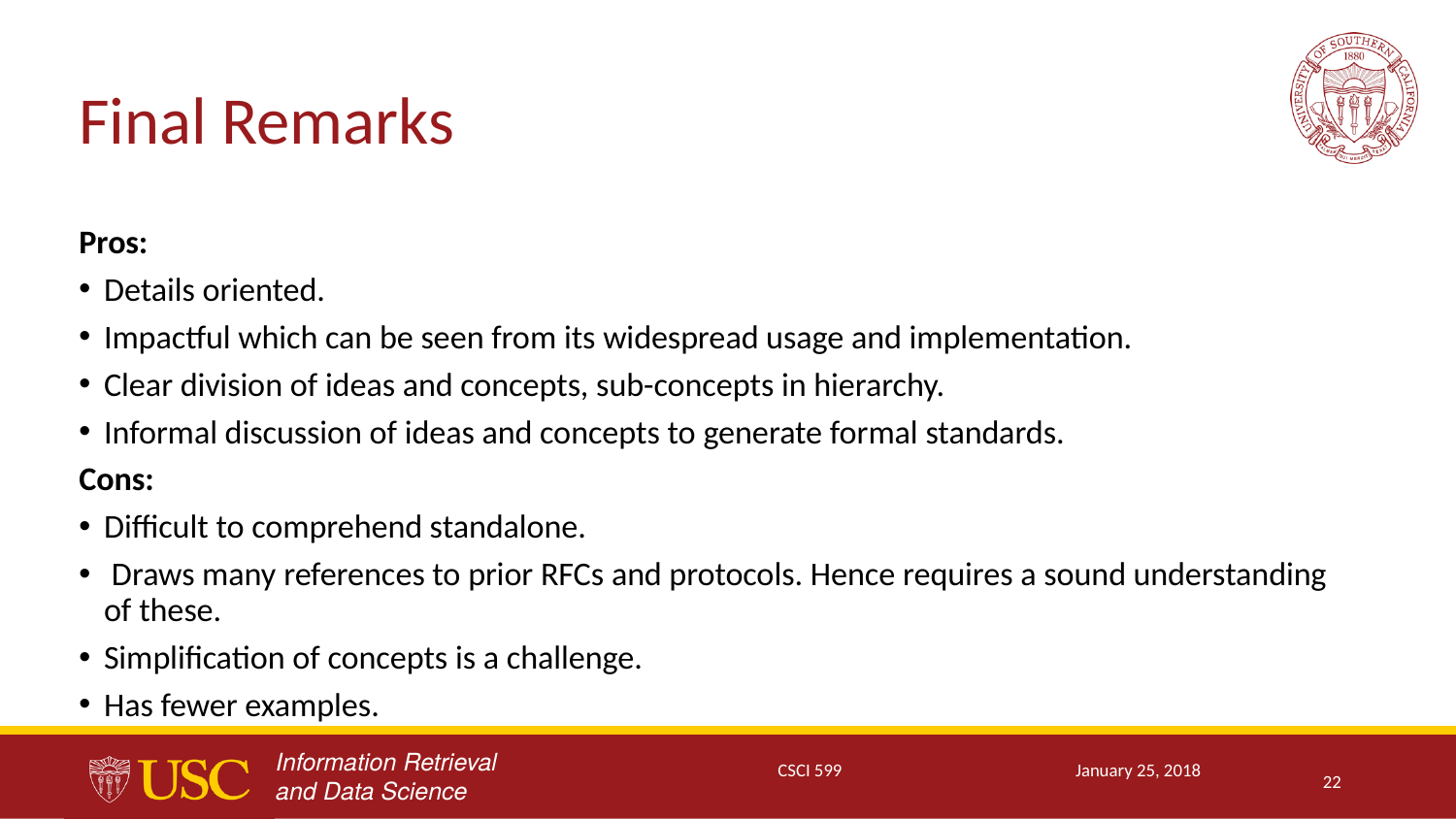

# Final Remarks
Pros:
Details oriented.
Impactful which can be seen from its widespread usage and implementation.
Clear division of ideas and concepts, sub-concepts in hierarchy.
Informal discussion of ideas and concepts to generate formal standards.
Cons:
Difficult to comprehend standalone.
 Draws many references to prior RFCs and protocols. Hence requires a sound understanding of these.
Simplification of concepts is a challenge.
Has fewer examples.
CSCI 599

January 25, 2018

22